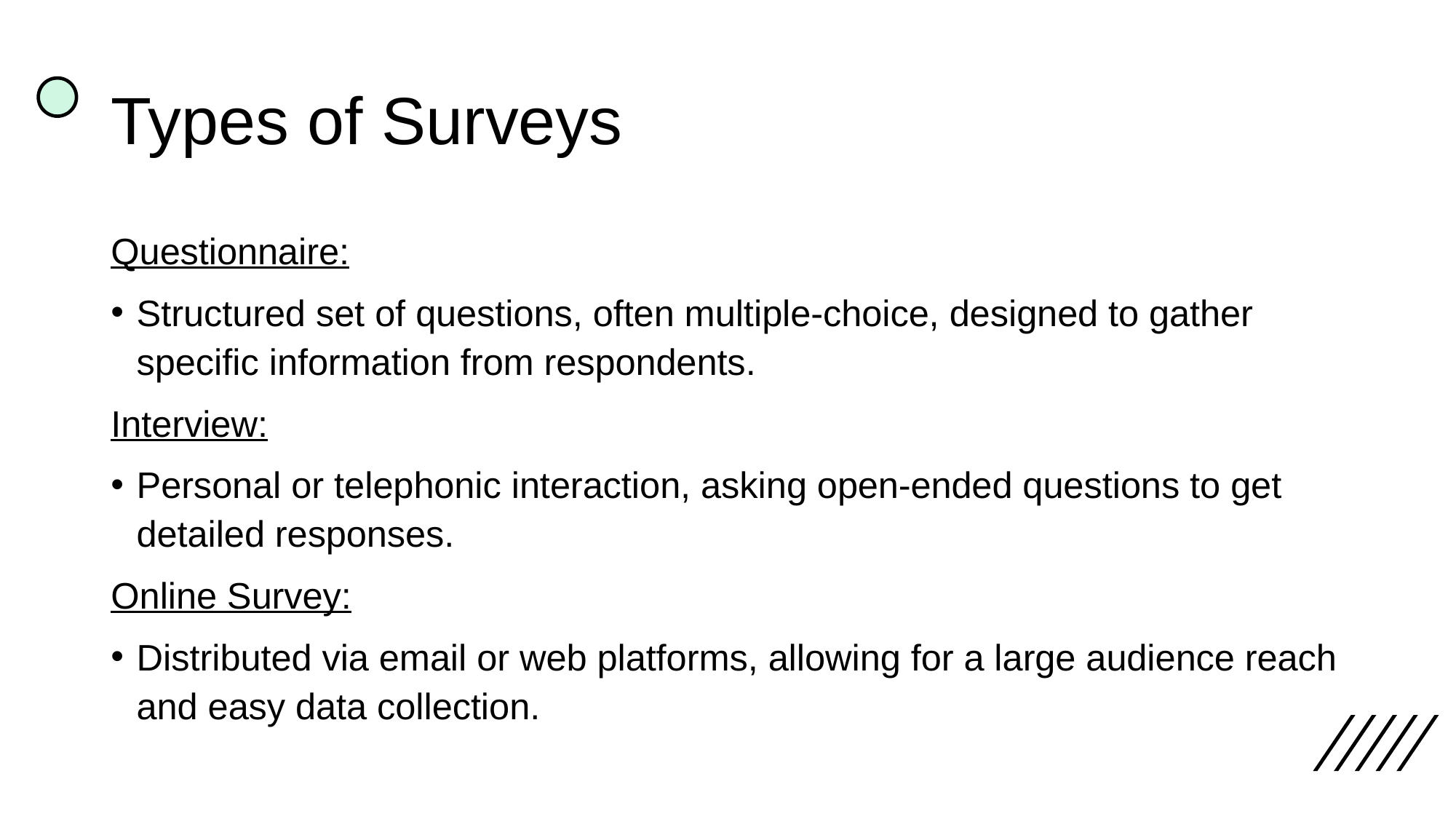

# Types of Surveys
Questionnaire:
Structured set of questions, often multiple-choice, designed to gather specific information from respondents.
Interview:
Personal or telephonic interaction, asking open-ended questions to get detailed responses.
Online Survey:
Distributed via email or web platforms, allowing for a large audience reach and easy data collection.